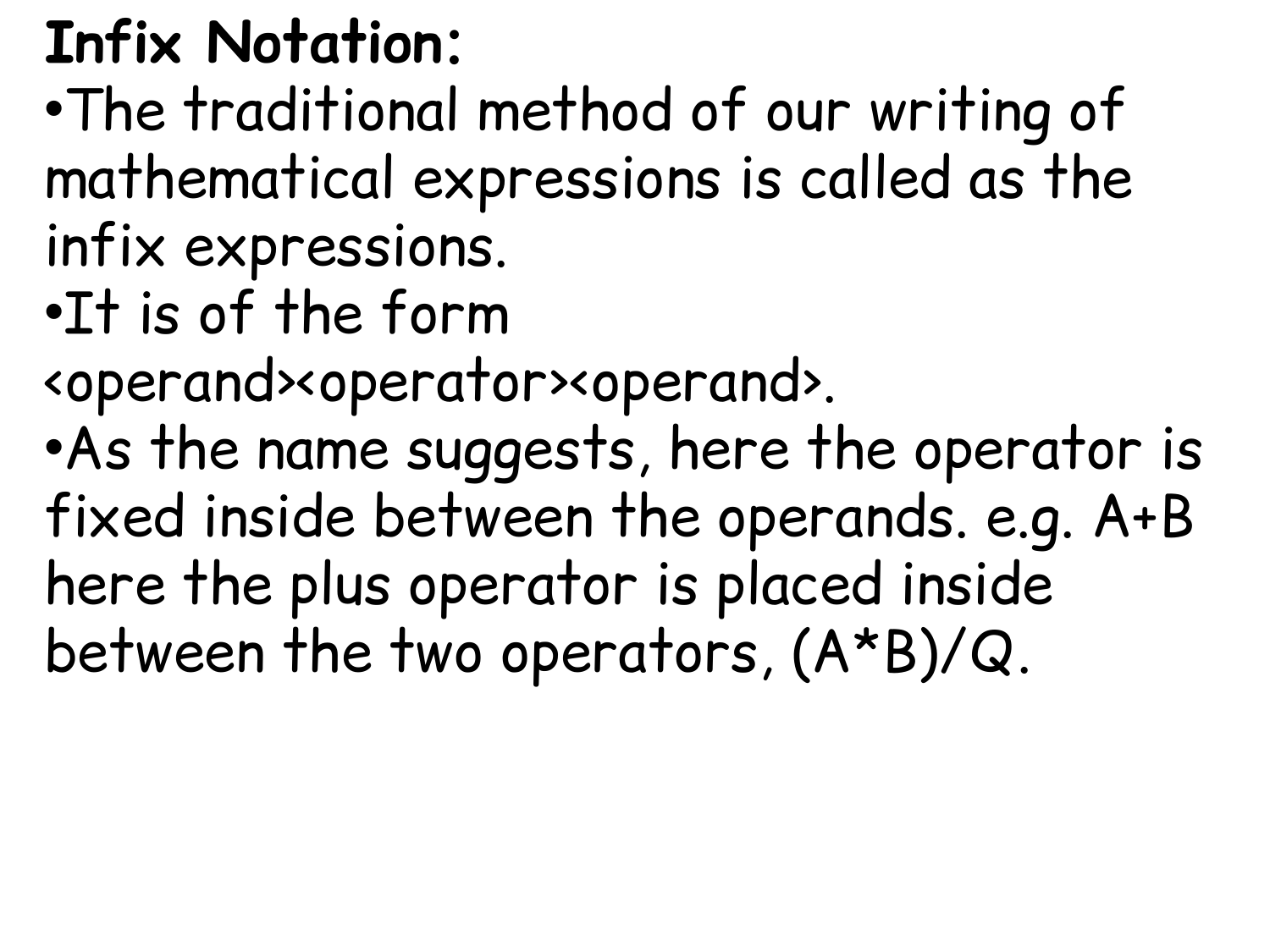

Infix Notation:
The traditional method of our writing of mathematical expressions is called as the infix expressions.
It is of the form <operand><operator><operand>.
As the name suggests, here the operator is fixed inside between the operands. e.g. A+B here the plus operator is placed inside between the two operators, (A*B)/Q.